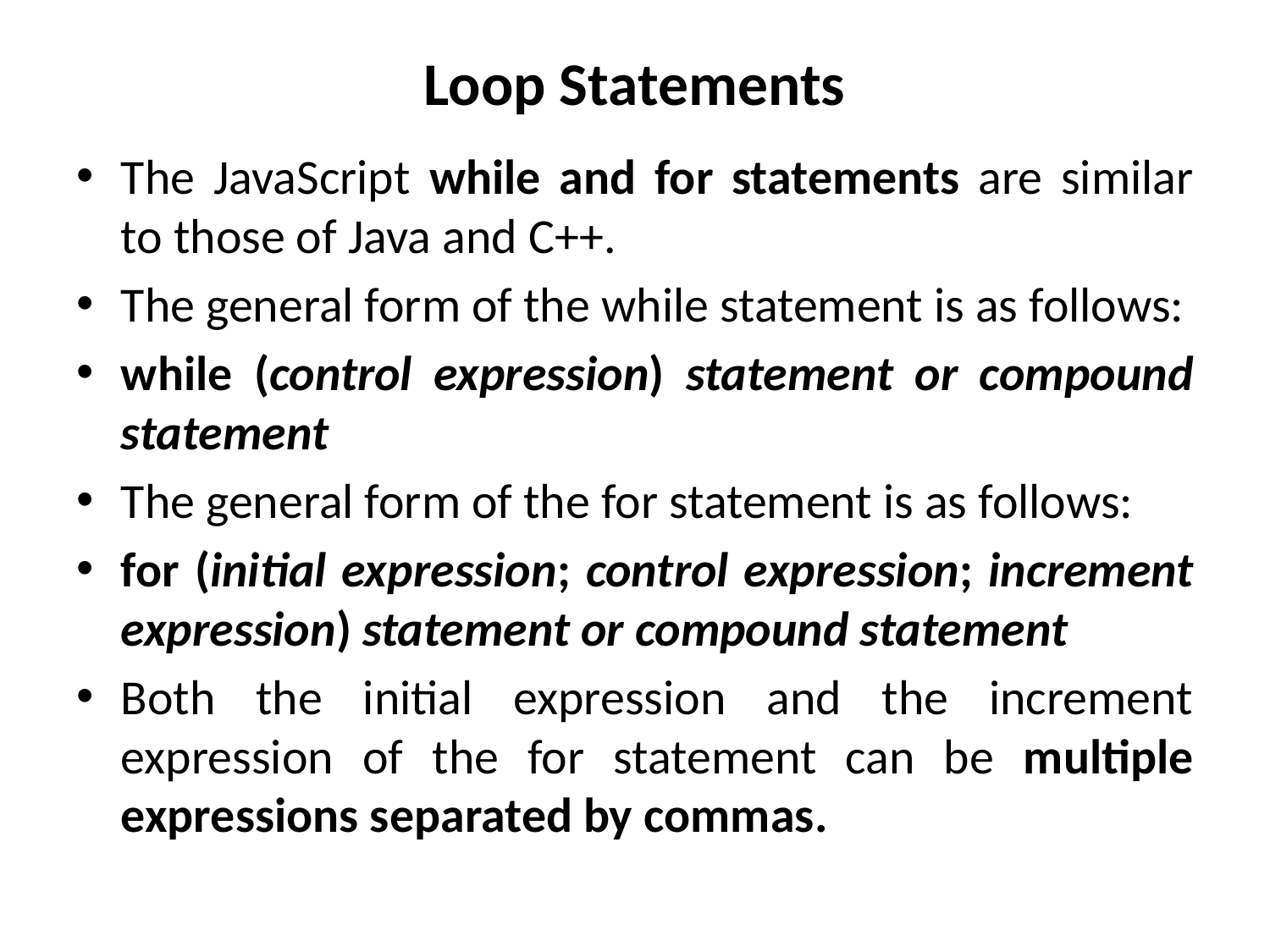

# Loop Statements
The JavaScript while and for statements are similar to those of Java and C++.
The general form of the while statement is as follows:
while (control expression) statement or compound statement
The general form of the for statement is as follows:
for (initial expression; control expression; increment expression) statement or compound statement
Both the initial expression and the increment expression of the for statement can be multiple expressions separated by commas.